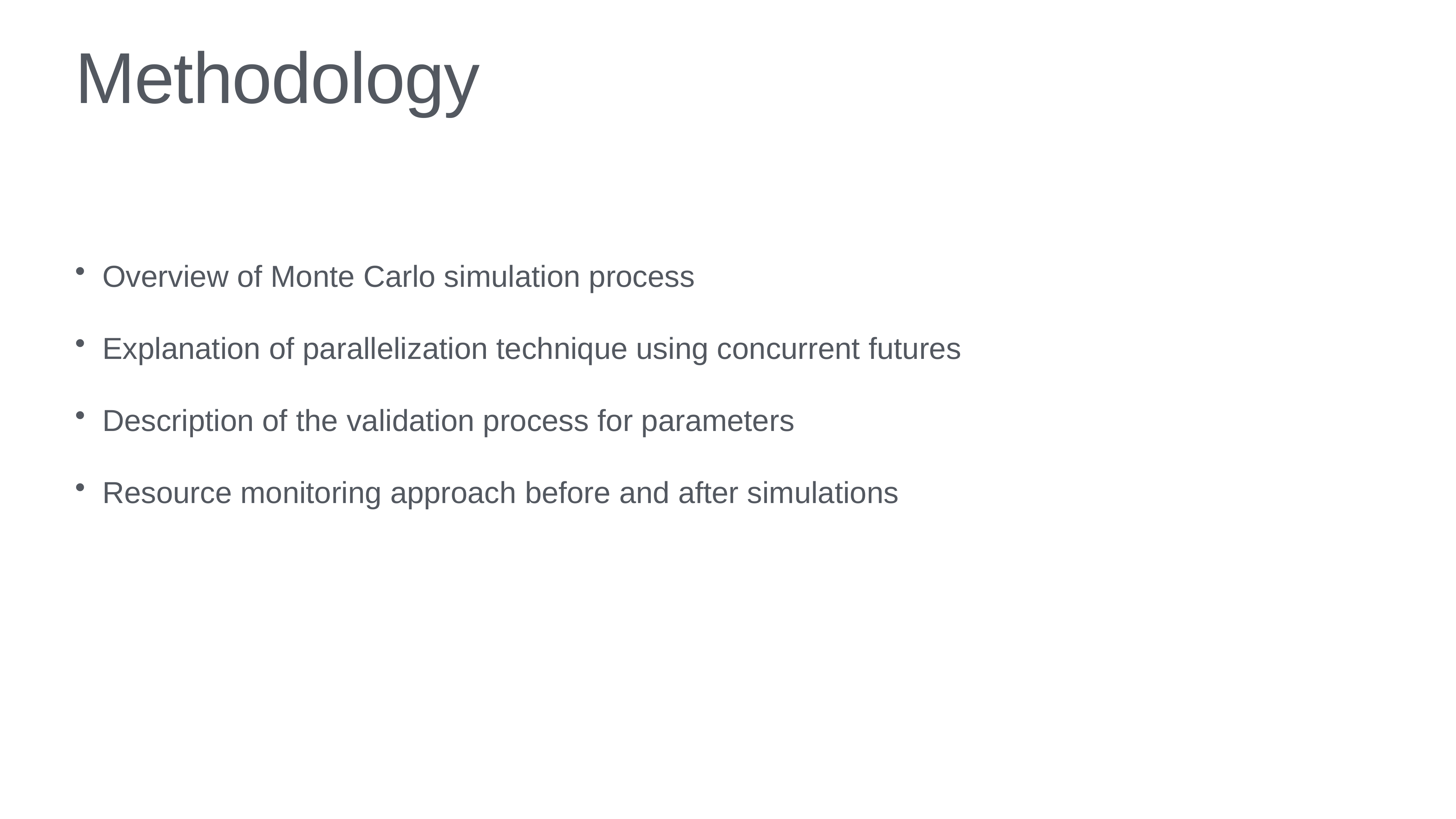

# Methodology
Overview of Monte Carlo simulation process
Explanation of parallelization technique using concurrent futures
Description of the validation process for parameters
Resource monitoring approach before and after simulations